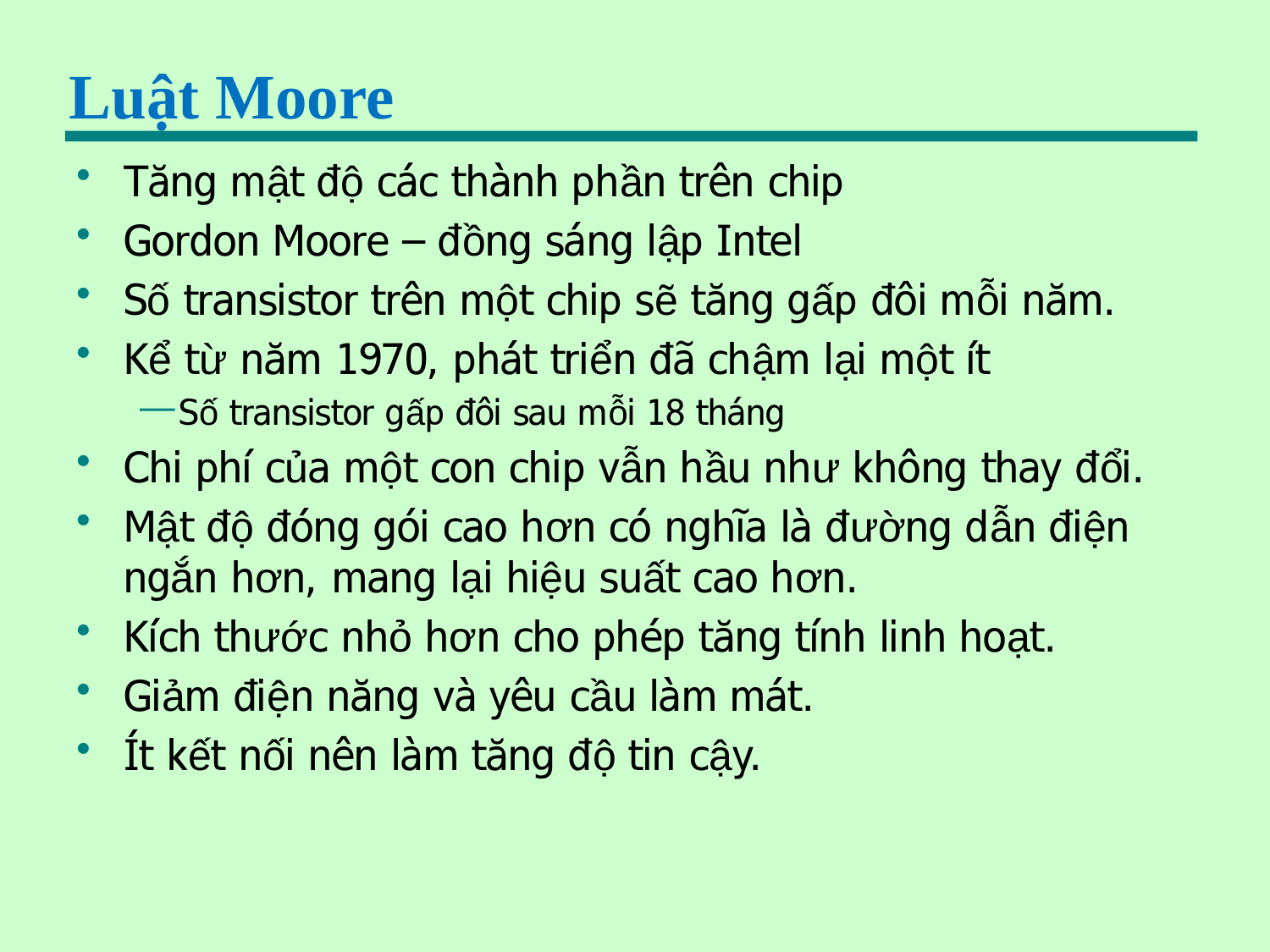

# Luật Moore
Tăng mật độ các thành phần trên chip
Gordon Moore – đồng sáng lập Intel
Số transistor trên một chip sẽ tăng gấp đôi mỗi năm.
Kể từ năm 1970, phát triển đã chậm lại một ít
Số transistor gấp đôi sau mỗi 18 tháng
Chi phí của một con chip vẫn hầu như không thay đổi.
Mật độ đóng gói cao hơn có nghĩa là đường dẫn điện ngắn hơn, mang lại hiệu suất cao hơn.
Kích thước nhỏ hơn cho phép tăng tính linh hoạt.
Giảm điện năng và yêu cầu làm mát.
Ít kết nối nên làm tăng độ tin cậy.